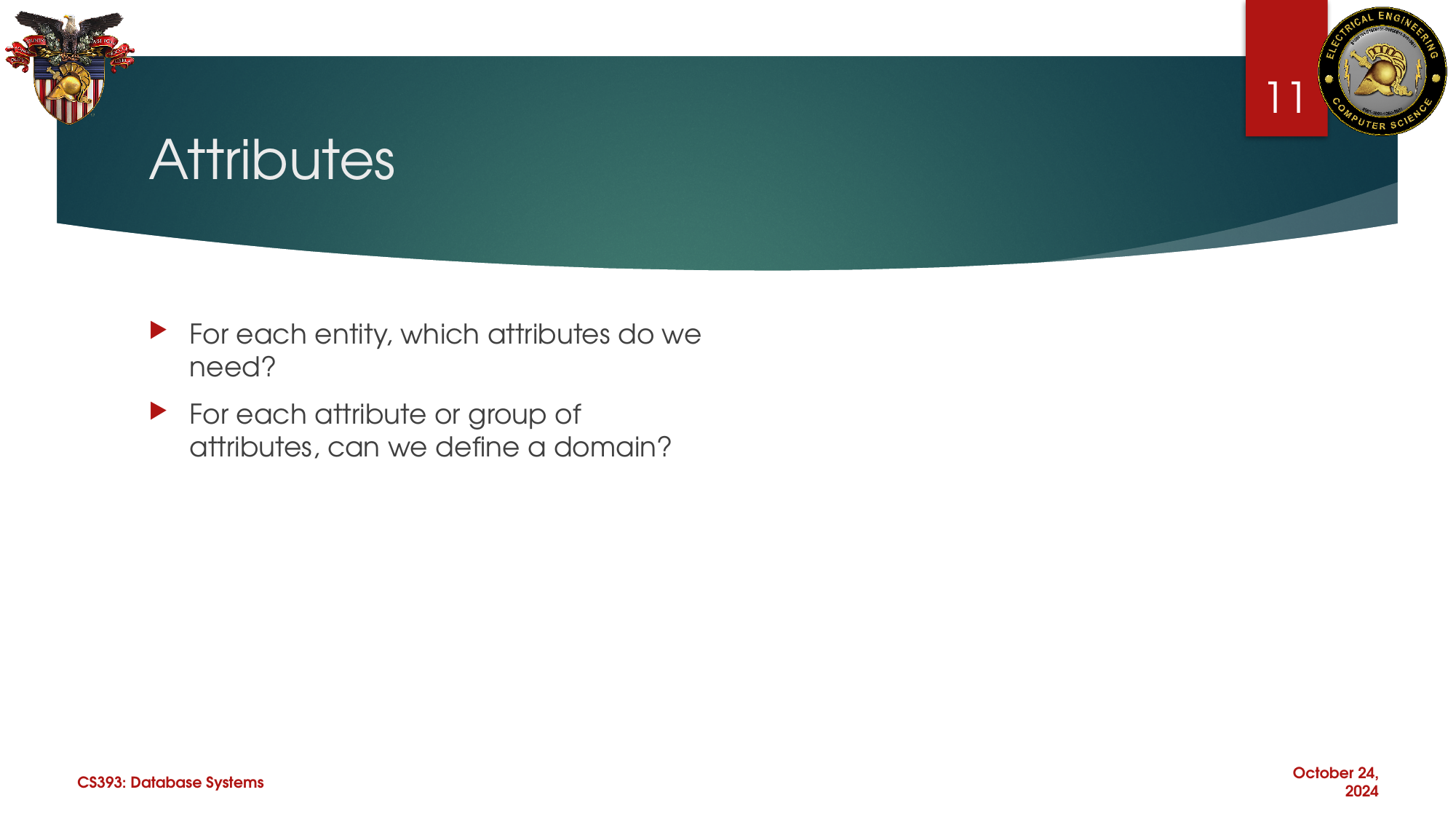

11
# Attributes
For each entity, which attributes do we need?
For each attribute or group of attributes, can we define a domain?

CS393: Database Systems
October 24, 2024